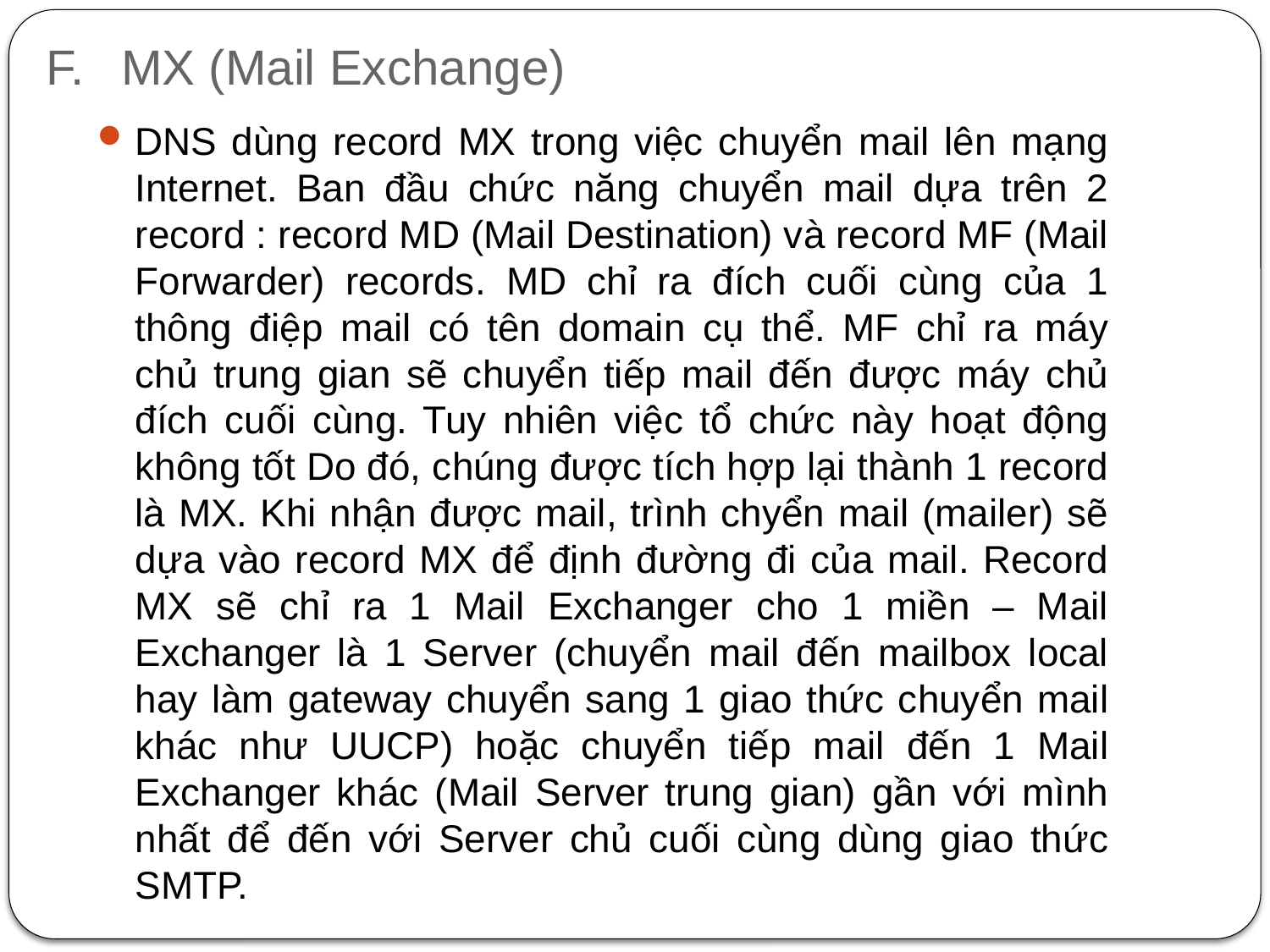

# F.	MX (Mail Exchange)
DNS dùng record MX trong việc chuyển mail lên mạng Internet. Ban đầu chức năng chuyển mail dựa trên 2 record : record MD (Mail Destination) và record MF (Mail Forwarder) records. MD chỉ ra đích cuối cùng của 1 thông điệp mail có tên domain cụ thể. MF chỉ ra máy chủ trung gian sẽ chuyển tiếp mail đến được máy chủ đích cuối cùng. Tuy nhiên việc tổ chức này hoạt động không tốt Do đó, chúng được tích hợp lại thành 1 record là MX. Khi nhận được mail, trình chyển mail (mailer) sẽ dựa vào record MX để định đường đi của mail. Record MX sẽ chỉ ra 1 Mail Exchanger cho 1 miền – Mail Exchanger là 1 Server (chuyển mail đến mailbox local hay làm gateway chuyển sang 1 giao thức chuyển mail khác như UUCP) hoặc chuyển tiếp mail đến 1 Mail Exchanger khác (Mail Server trung gian) gần với mình nhất để đến với Server chủ cuối cùng dùng giao thức SMTP.